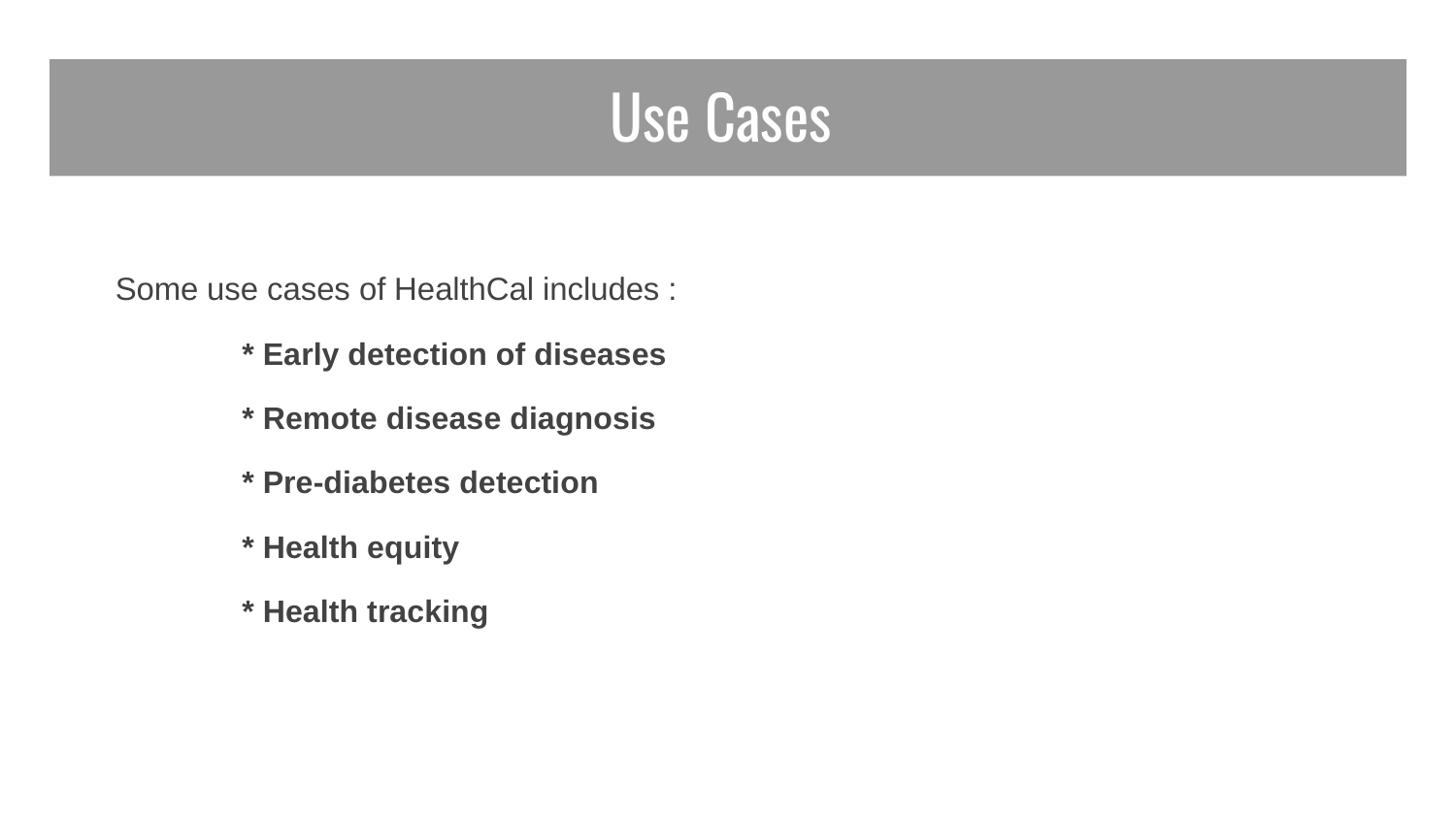

# Use Cases

Some use cases of HealthCal includes :
	* Early detection of diseases
	* Remote disease diagnosis
	* Pre-diabetes detection
	* Health equity
	* Health tracking